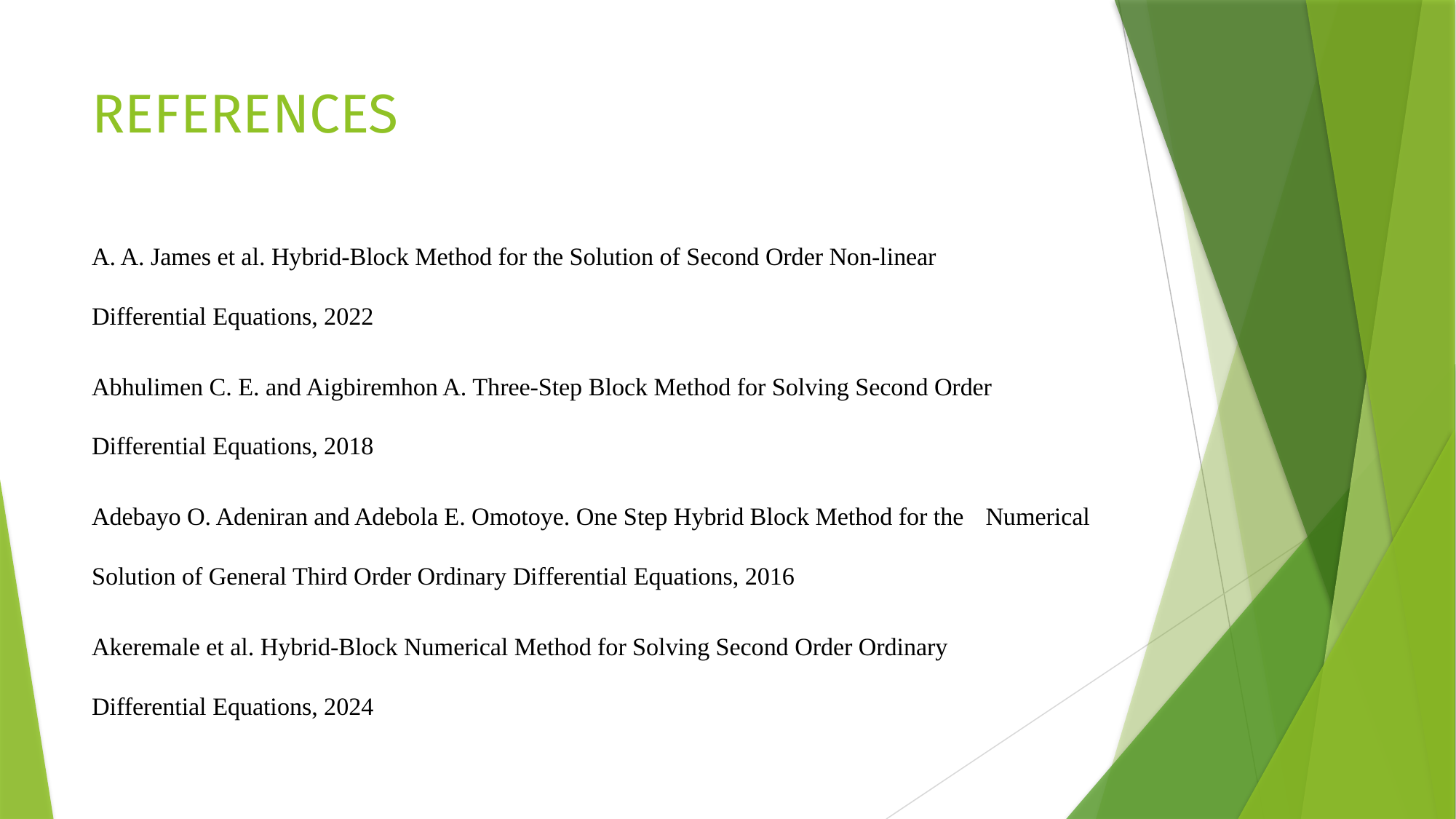

# REFERENCES
A. A. James et al. Hybrid-Block Method for the Solution of Second Order Non-linear 	Differential Equations, 2022
Abhulimen C. E. and Aigbiremhon A. Three-Step Block Method for Solving Second Order 	Differential Equations, 2018
Adebayo O. Adeniran and Adebola E. Omotoye. One Step Hybrid Block Method for the 	Numerical Solution of General Third Order Ordinary Differential Equations, 2016
Akeremale et al. Hybrid-Block Numerical Method for Solving Second Order Ordinary 	Differential Equations, 2024